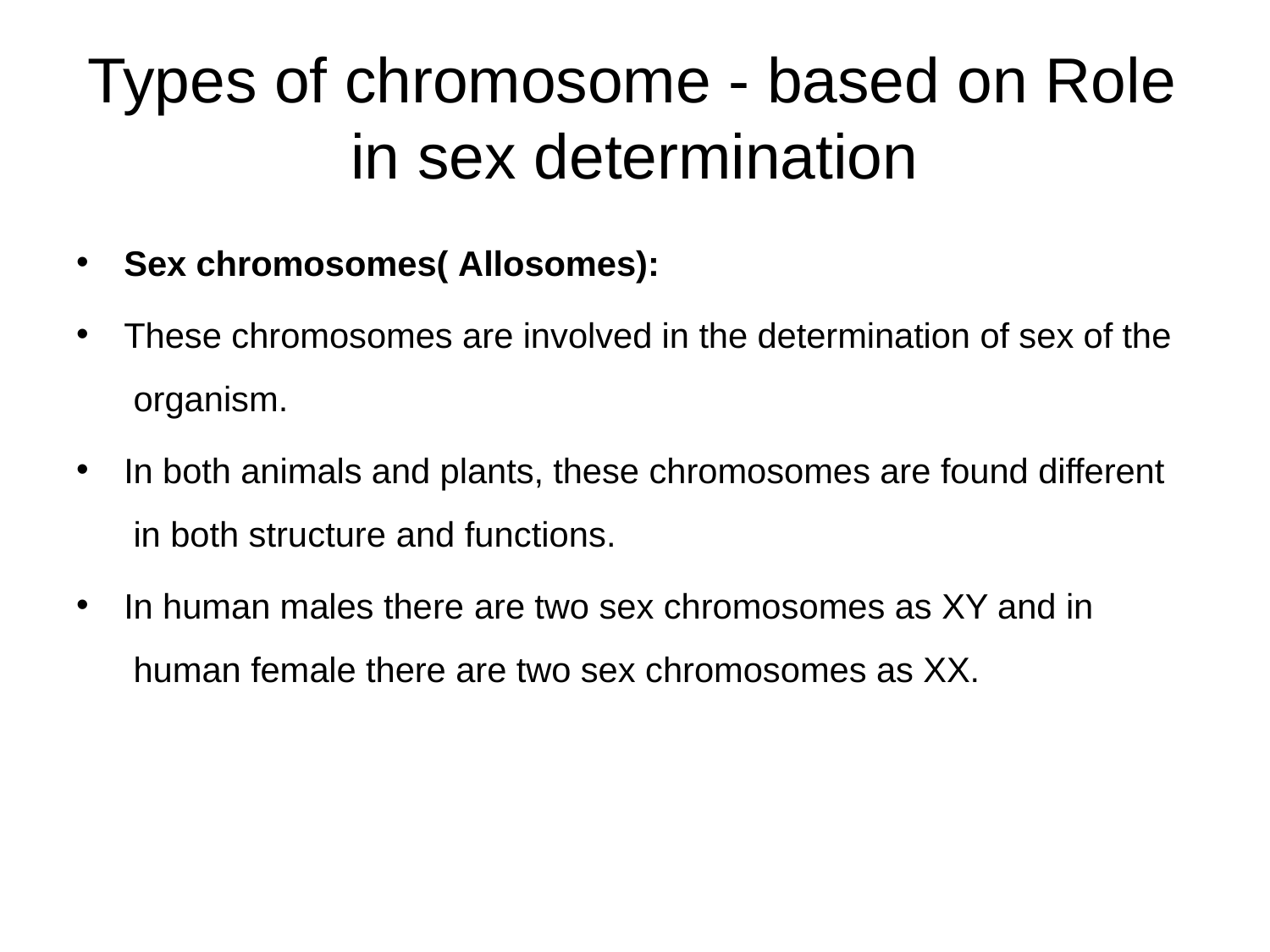

# Types of chromosome - based on Role  in sex determination
Sex chromosomes( Allosomes):
These chromosomes are involved in the determination of sex of the  organism.
In both animals and plants, these chromosomes are found different  in both structure and functions.
In human males there are two sex chromosomes as XY and in  human female there are two sex chromosomes as XX.